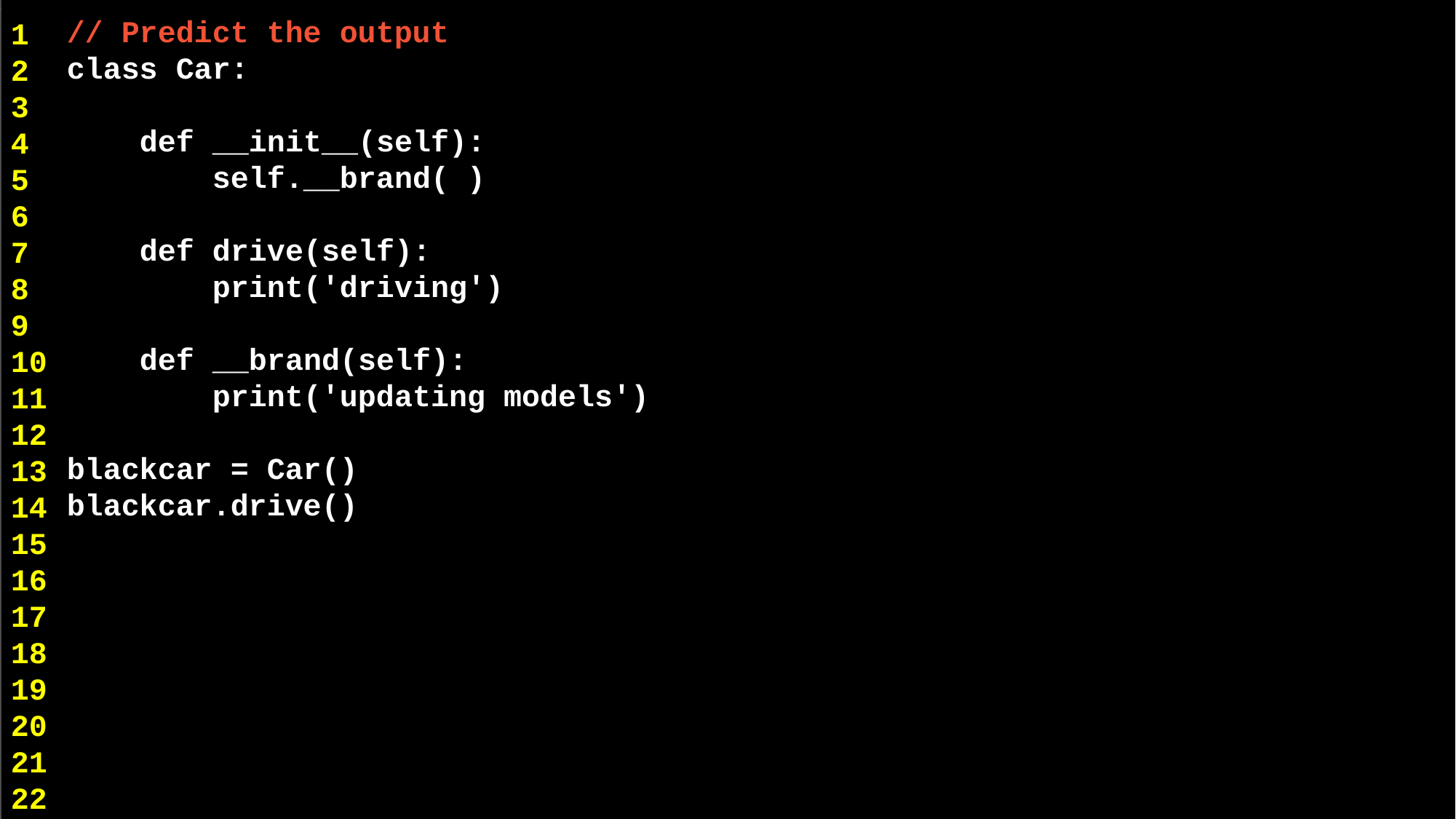

// Predict the output
class Car:

    def __init__(self):
        self.__brand( )

    def drive(self):
        print('driving')

    def __brand(self):
        print('updating models')

blackcar = Car()
blackcar.drive()

1
2
3
4
5
6
7
8
9
10
11
12
13
14
15
16
17
18
19
20
21
22